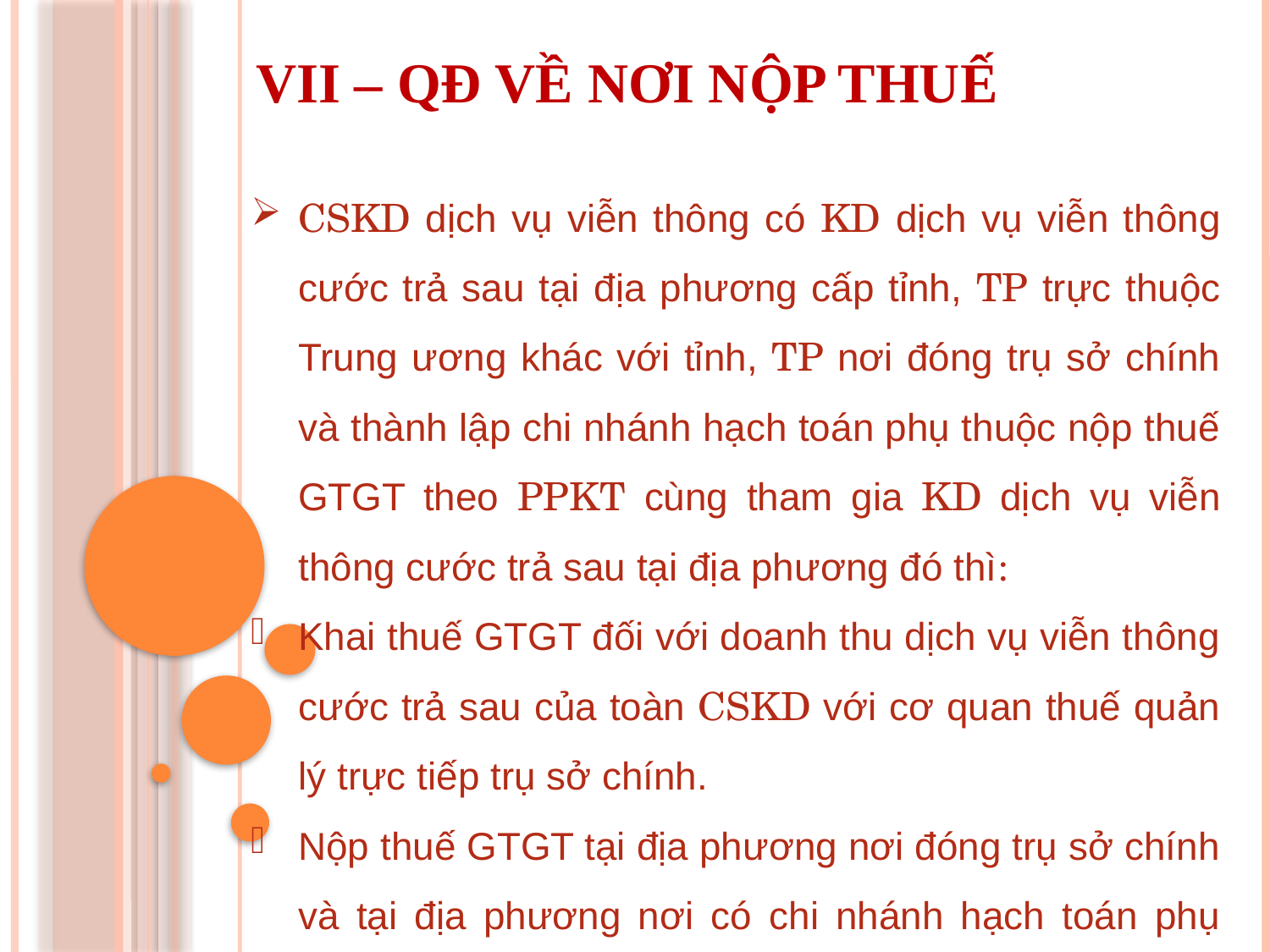

VII – QĐ VỀ NƠI NỘP THUẾ
CSKD dịch vụ viễn thông có KD dịch vụ viễn thông cước trả sau tại địa phương cấp tỉnh, TP trực thuộc Trung ương khác với tỉnh, TP nơi đóng trụ sở chính và thành lập chi nhánh hạch toán phụ thuộc nộp thuế GTGT theo PPKT cùng tham gia KD dịch vụ viễn thông cước trả sau tại địa phương đó thì:
Khai thuế GTGT đối với doanh thu dịch vụ viễn thông cước trả sau của toàn CSKD với cơ quan thuế quản lý trực tiếp trụ sở chính.
Nộp thuế GTGT tại địa phương nơi đóng trụ sở chính và tại địa phương nơi có chi nhánh hạch toán phụ thuộc.